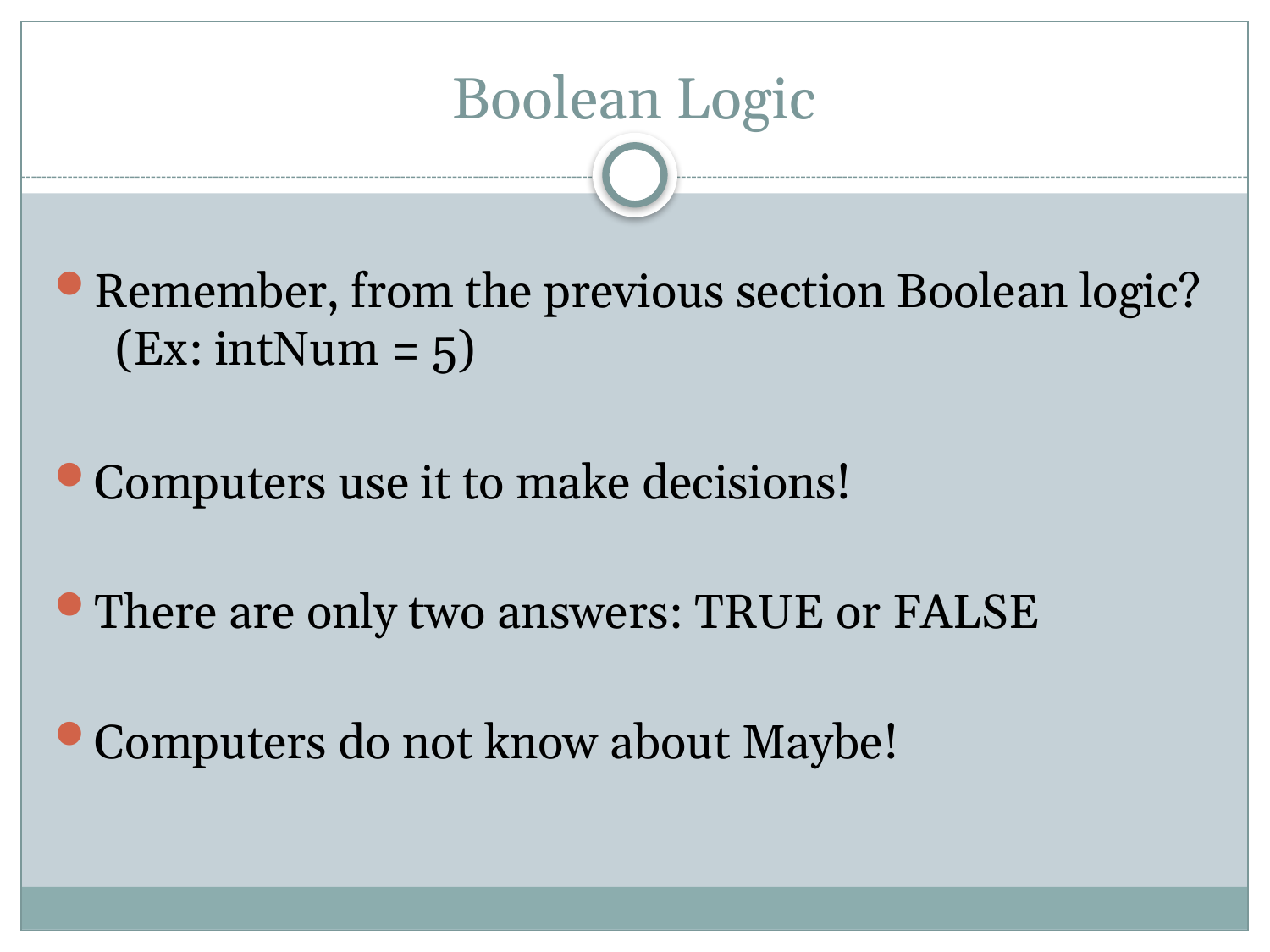

# Boolean Logic
Remember, from the previous section Boolean logic?   (Ex: intNum = 5)

Computers use it to make decisions!

There are only two answers: TRUE or FALSE

Computers do not know about Maybe!